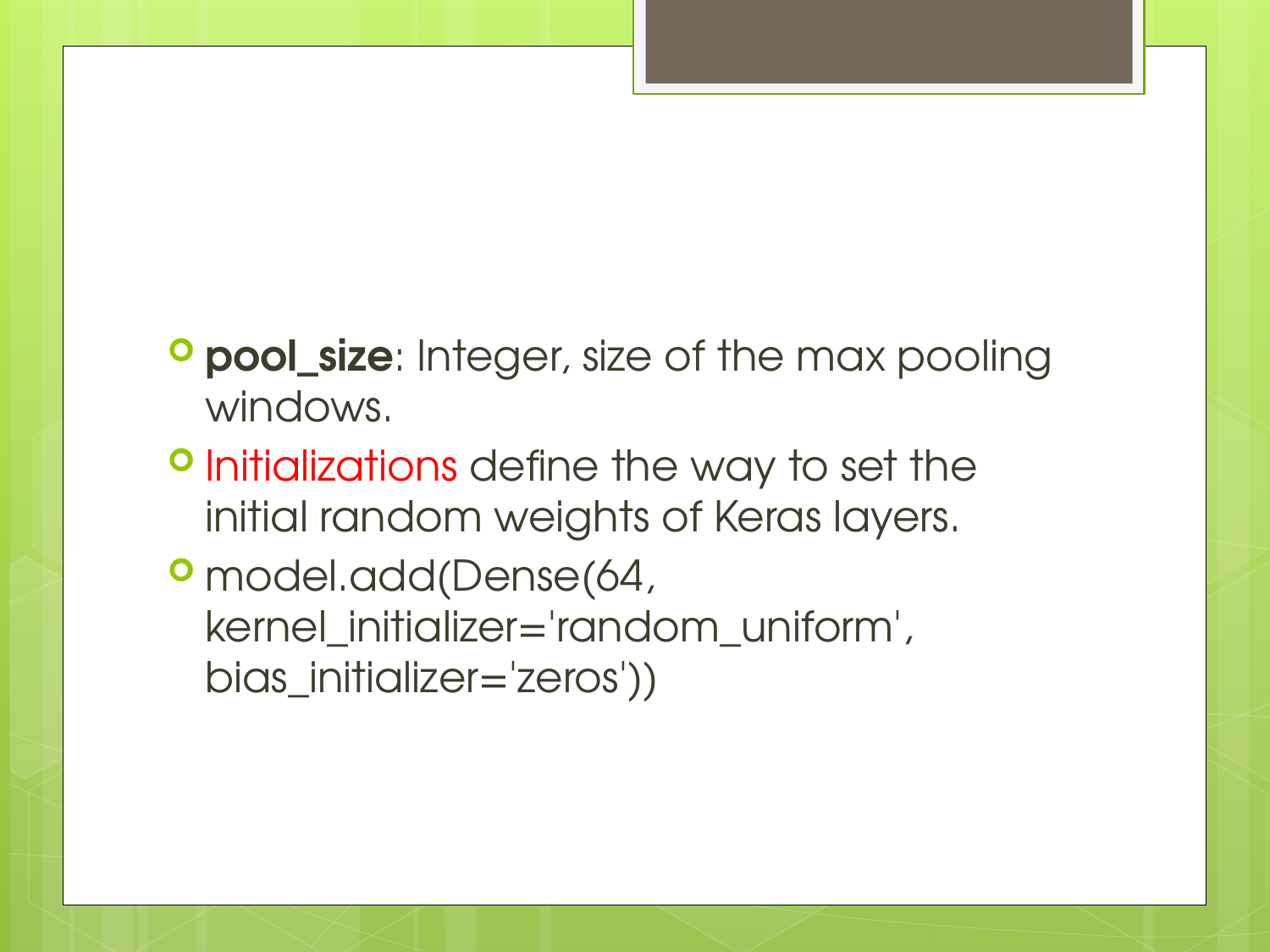

#
pool_size: Integer, size of the max pooling windows.
Initializations define the way to set the initial random weights of Keras layers.
model.add(Dense(64, kernel_initializer='random_uniform', bias_initializer='zeros'))